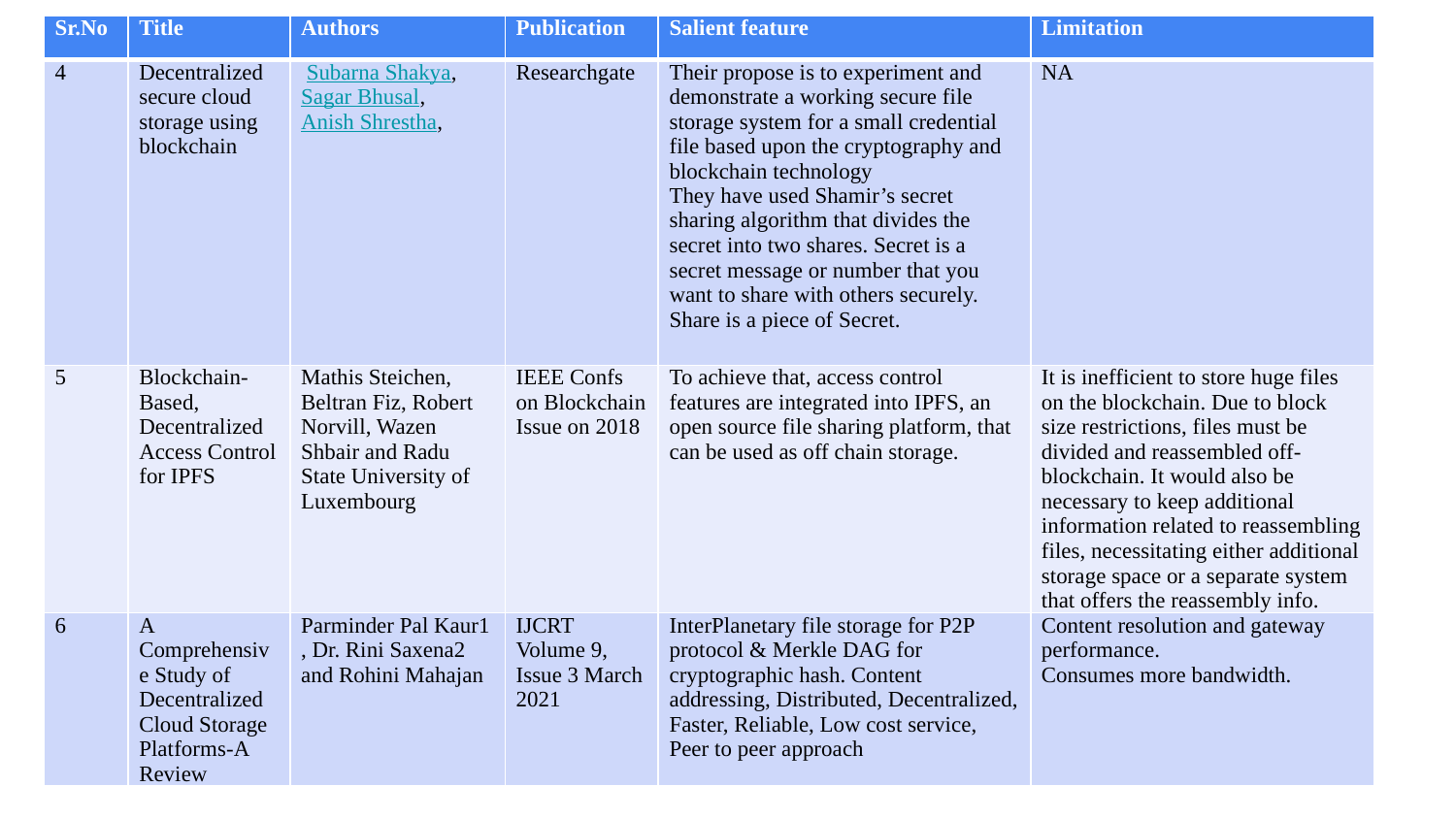

| Sr.No | Title | Authors | Publication | Salient feature | Limitation |
| --- | --- | --- | --- | --- | --- |
| 4 | Decentralized secure cloud storage using blockchain | Subarna Shakya, Sagar Bhusal, Anish Shrestha, | Researchgate | Their propose is to experiment and demonstrate a working secure file storage system for a small credential file based upon the cryptography and blockchain technology They have used Shamir’s secret sharing algorithm that divides the secret into two shares. Secret is a secret message or number that you want to share with others securely. Share is a piece of Secret. | NA |
| 5 | Blockchain-Based, Decentralized Access Control for IPFS | Mathis Steichen, Beltran Fiz, Robert Norvill, Wazen Shbair and Radu State University of Luxembourg | IEEE Confs on Blockchain Issue on 2018 | To achieve that, access control features are integrated into IPFS, an open source file sharing platform, that can be used as off chain storage. | It is inefficient to store huge files on the blockchain. Due to block size restrictions, files must be divided and reassembled off-blockchain. It would also be necessary to keep additional information related to reassembling files, necessitating either additional storage space or a separate system that offers the reassembly info. |
| 6 | A Comprehensive Study of Decentralized Cloud Storage Platforms-A Review | Parminder Pal Kaur1 , Dr. Rini Saxena2 and Rohini Mahajan | IJCRT Volume 9, Issue 3 March 2021 | InterPlanetary file storage for P2P protocol & Merkle DAG for cryptographic hash. Content addressing, Distributed, Decentralized, Faster, Reliable, Low cost service, Peer to peer approach | Content resolution and gateway performance. Consumes more bandwidth. |